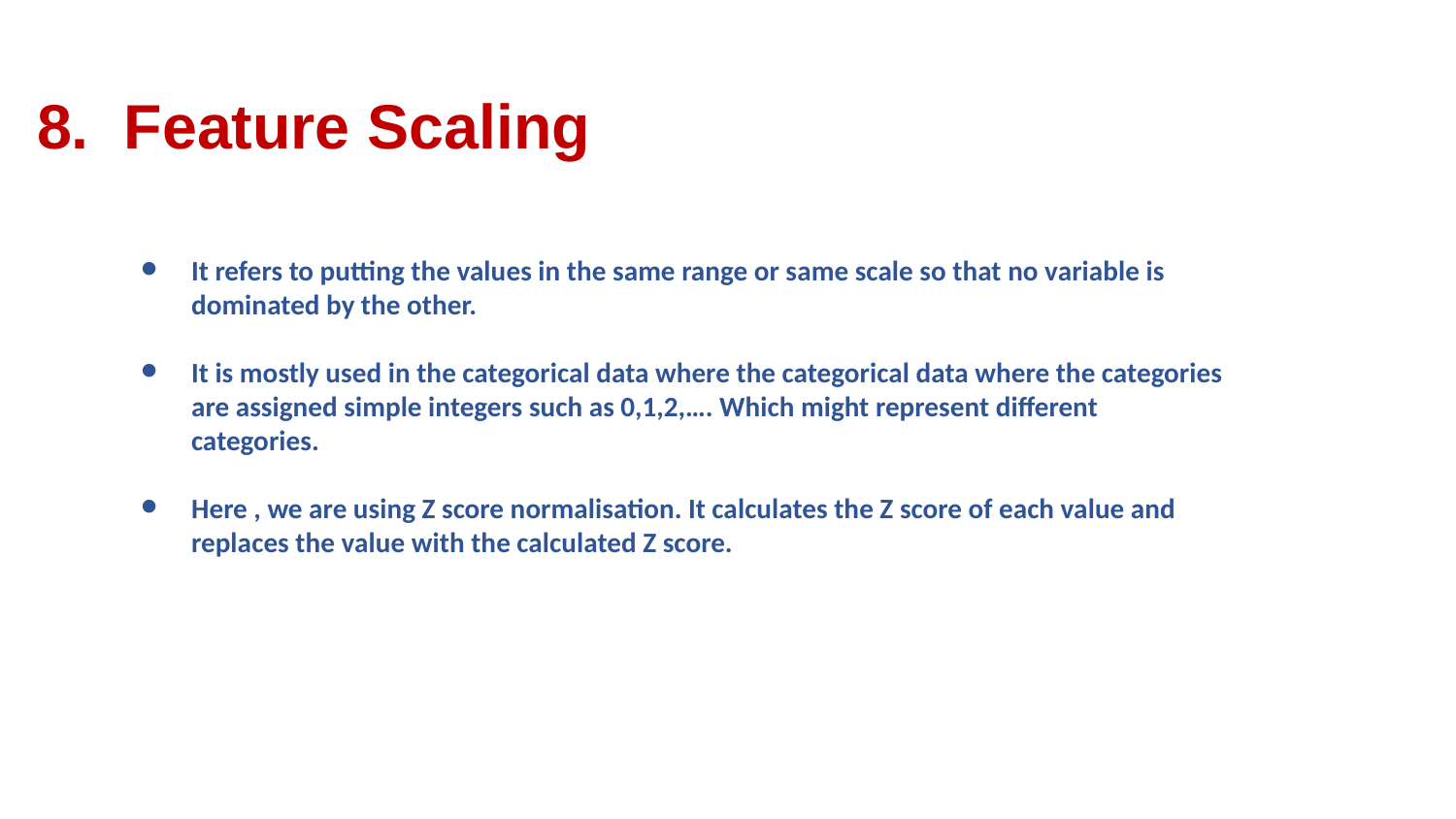

8.  Feature Scaling
It refers to putting the values in the same range or same scale so that no variable is dominated by the other.

It is mostly used in the categorical data where the categorical data where the categories are assigned simple integers such as 0,1,2,…. Which might represent different categories.

Here , we are using Z score normalisation. It calculates the Z score of each value and replaces the value with the calculated Z score.